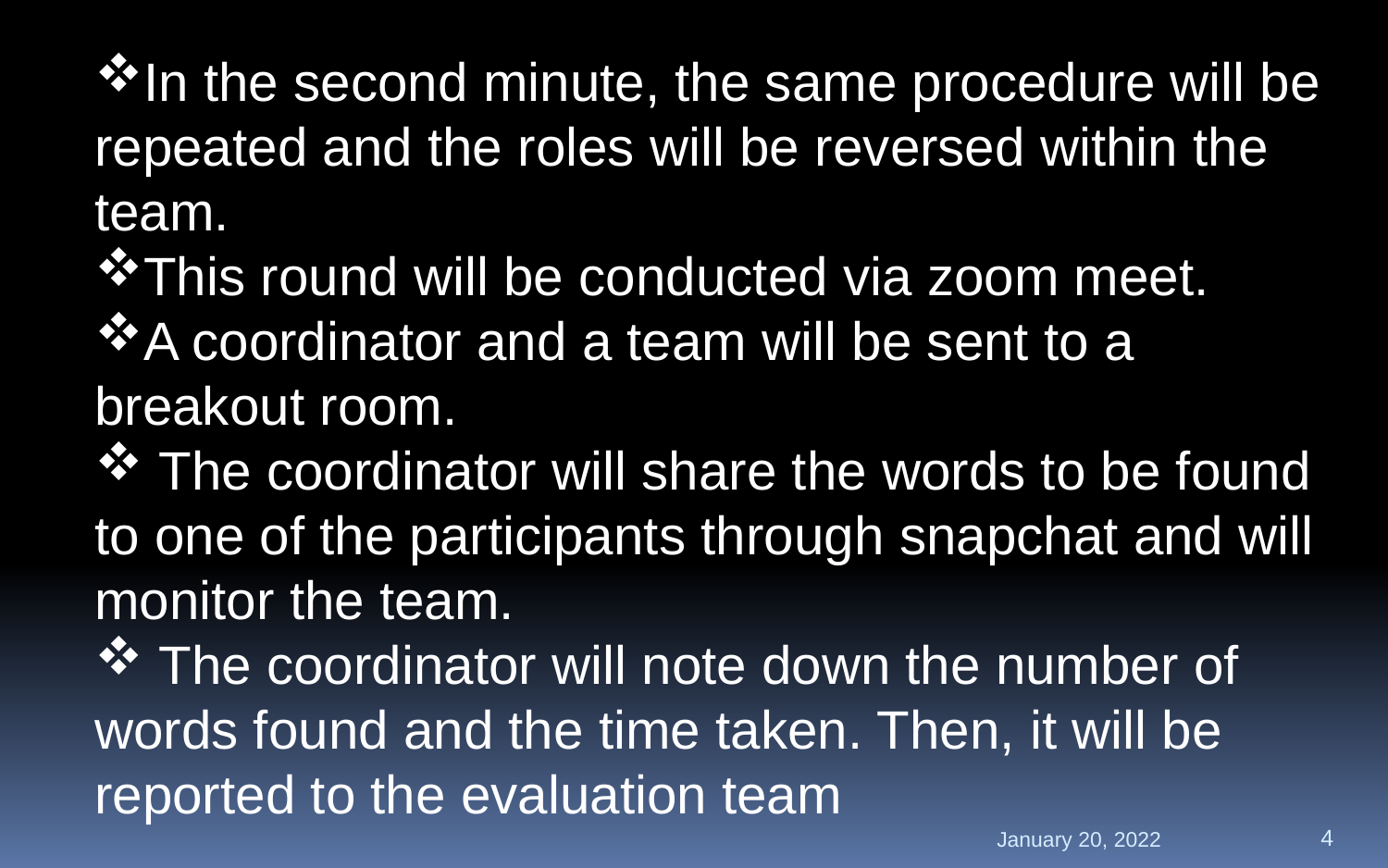

In the second minute, the same procedure will be repeated and the roles will be reversed within the team.
This round will be conducted via zoom meet.
A coordinator and a team will be sent to a breakout room.
 The coordinator will share the words to be found to one of the participants through snapchat and will monitor the team.
 The coordinator will note down the number of words found and the time taken. Then, it will be reported to the evaluation team
January 20, 2022
4